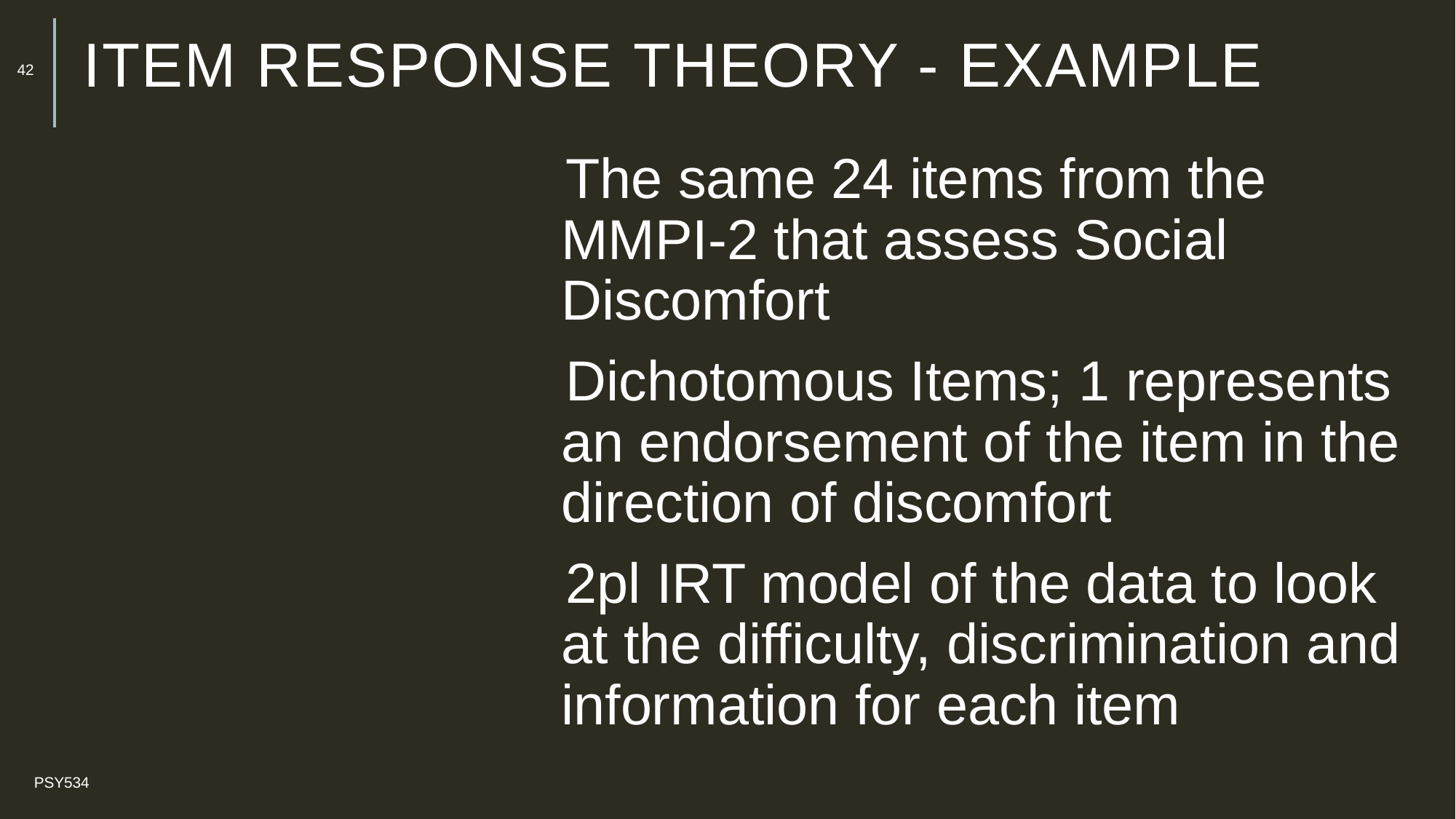

# Item Response Theory - Example
42
The same 24 items from the MMPI-2 that assess Social Discomfort
Dichotomous Items; 1 represents an endorsement of the item in the direction of discomfort
2pl IRT model of the data to look at the difficulty, discrimination and information for each item
Psy534